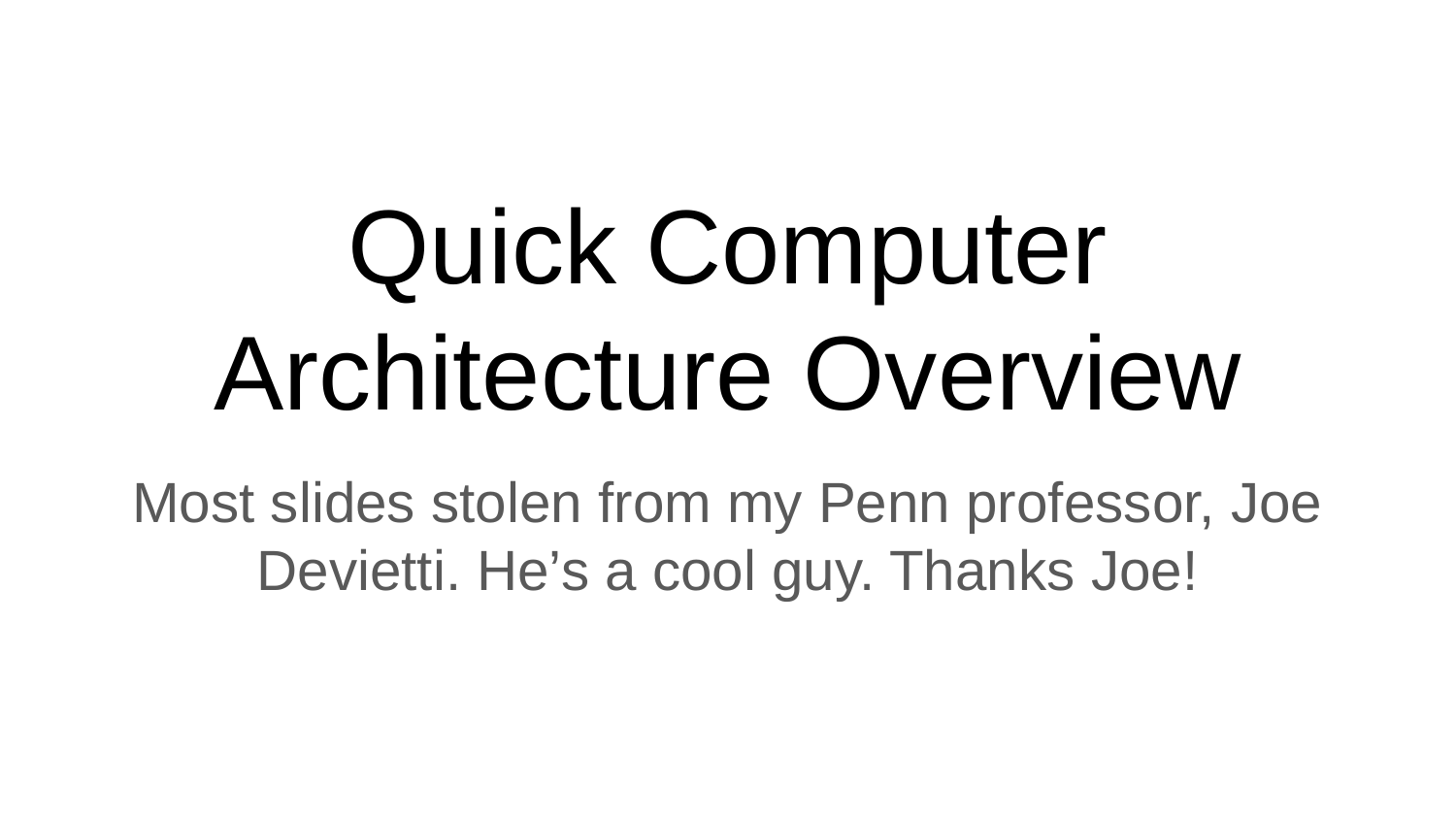

# Quick Computer Architecture Overview
Most slides stolen from my Penn professor, Joe Devietti. He’s a cool guy. Thanks Joe!